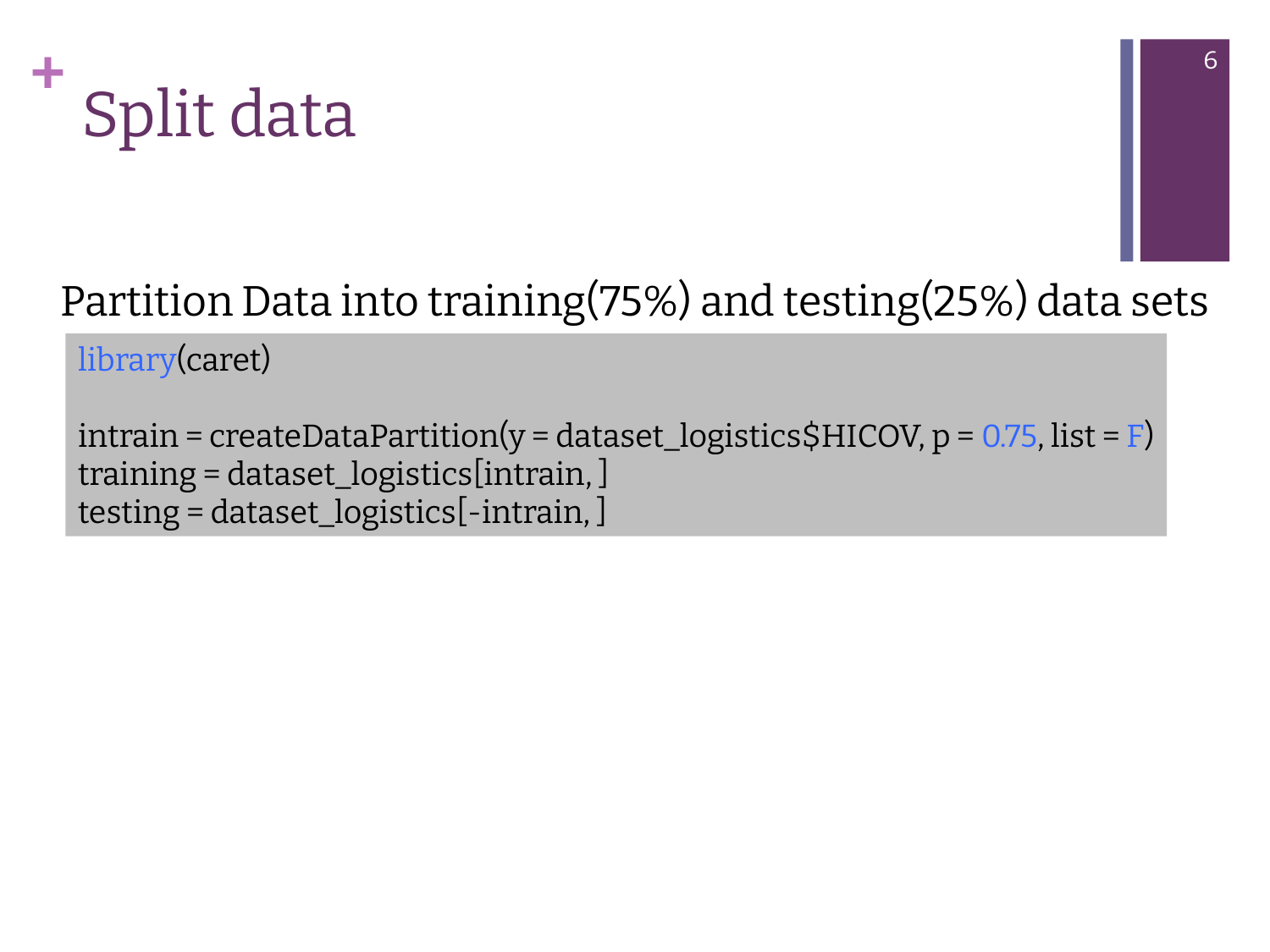

6
# Split data
Partition Data into training(75%) and testing(25%) data sets
library(caret)

intrain = createDataPartition(y = dataset_logistics$HICOV, p = 0.75, list = F)
training = dataset_logistics[intrain, ]
testing = dataset_logistics[-intrain, ]